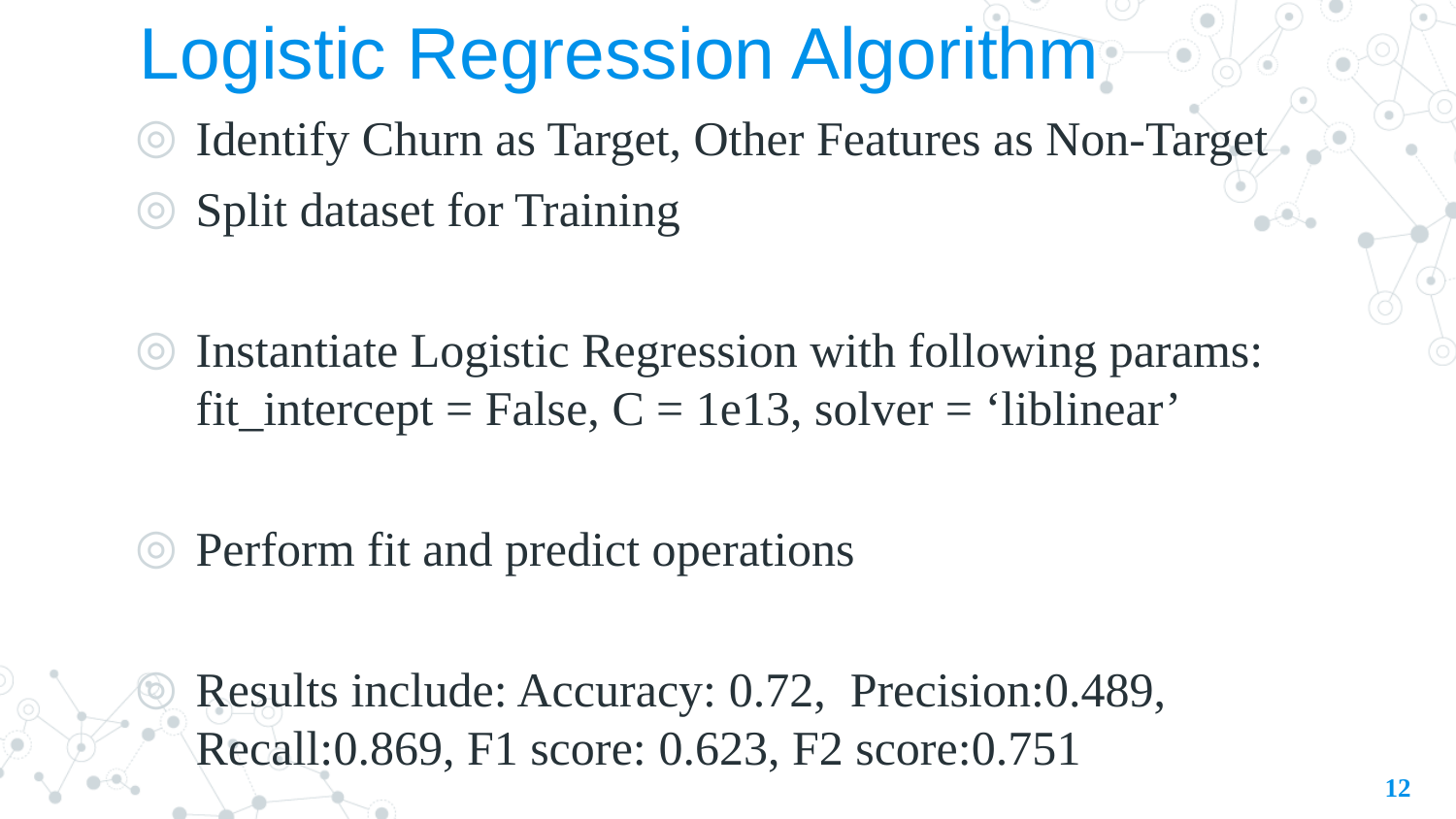

# Logistic Regression Algorithm
Identify Churn as Target, Other Features as Non-Target
Split dataset for Training

Instantiate Logistic Regression with following params: fit_intercept = False, C = 1e13, solver = ‘liblinear’

Perform fit and predict operations

Results include: Accuracy: 0.72,  Precision:0.489, Recall:0.869, F1 score: 0.623, F2 score:0.751

Same distribution for both Male and Female
Tenure shows new customers and very loyal customers

12